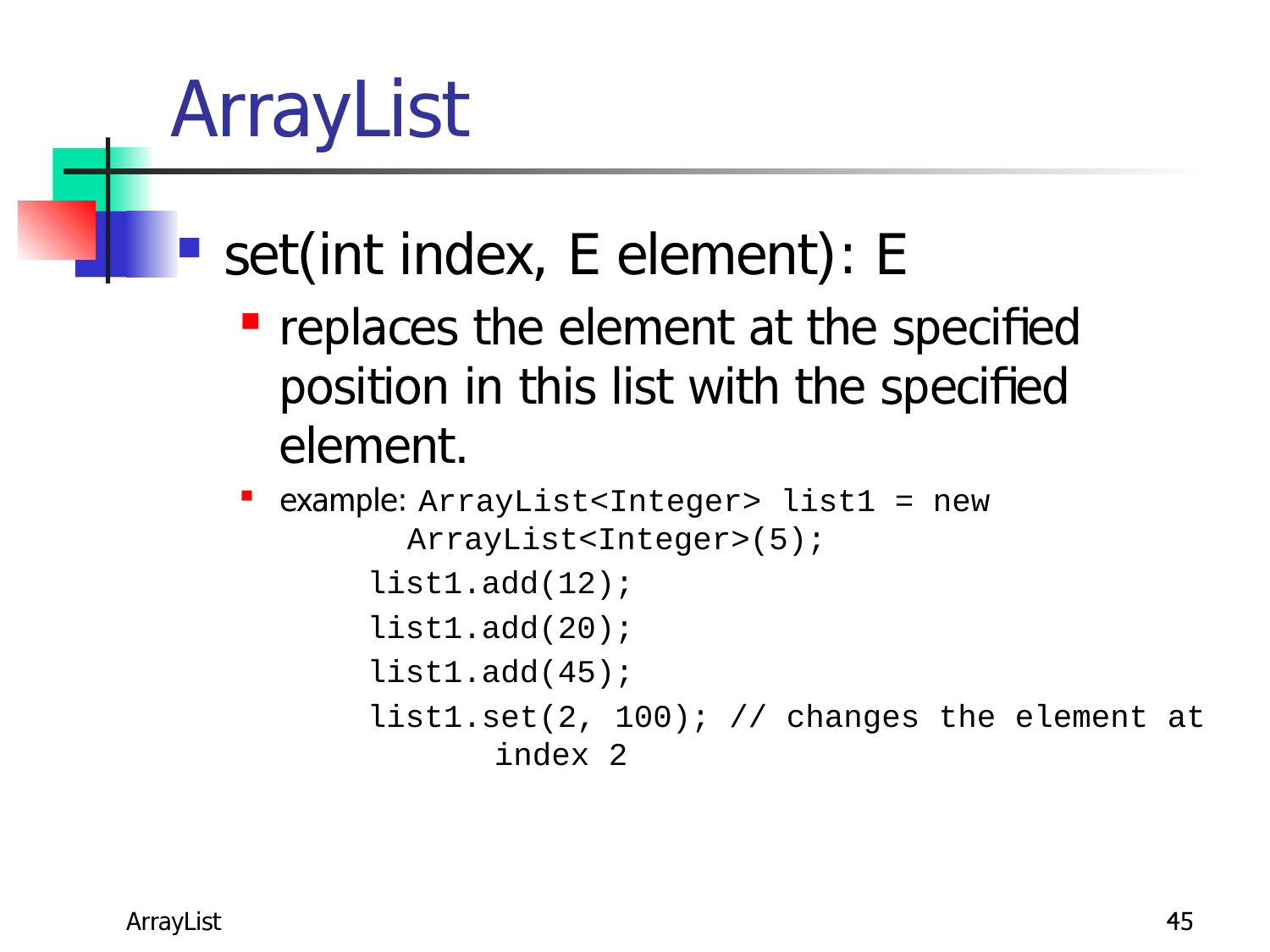

# ArrayList
set(int index, E element): E
replaces the element at the specified position in this list with the specified element.
example: ArrayList<Integer> list1 = new 			ArrayList<Integer>(5);
	list1.add(12);
	list1.add(20);
	list1.add(45);
	list1.set(2, 100); // changes the element at 		index 2

 ArrayList
45